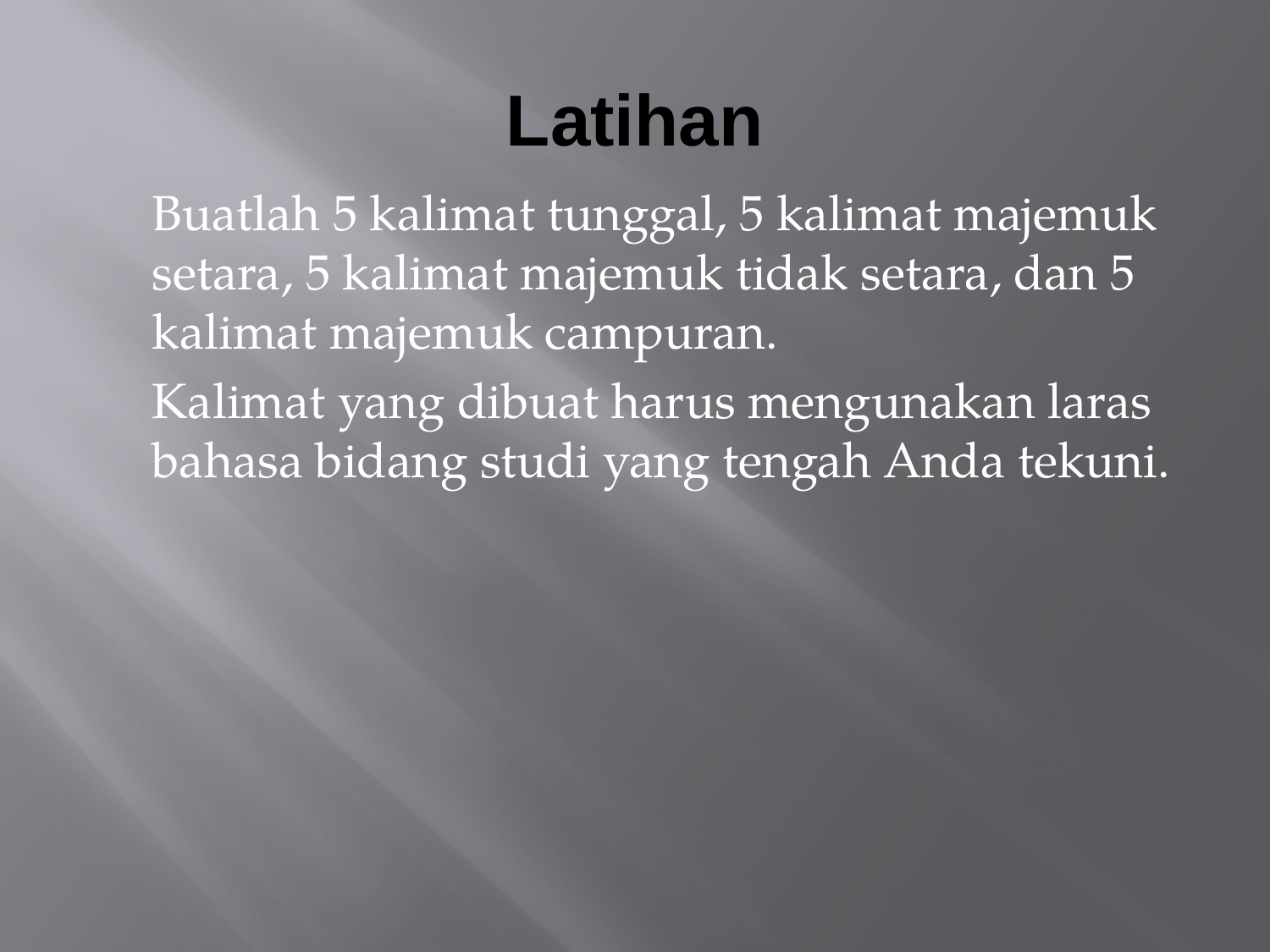

# Latihan

	Buatlah 5 kalimat tunggal, 5 kalimat majemuk setara, 5 kalimat majemuk tidak setara, dan 5 kalimat majemuk campuran.
	Kalimat yang dibuat harus mengunakan laras bahasa bidang studi yang tengah Anda tekuni.